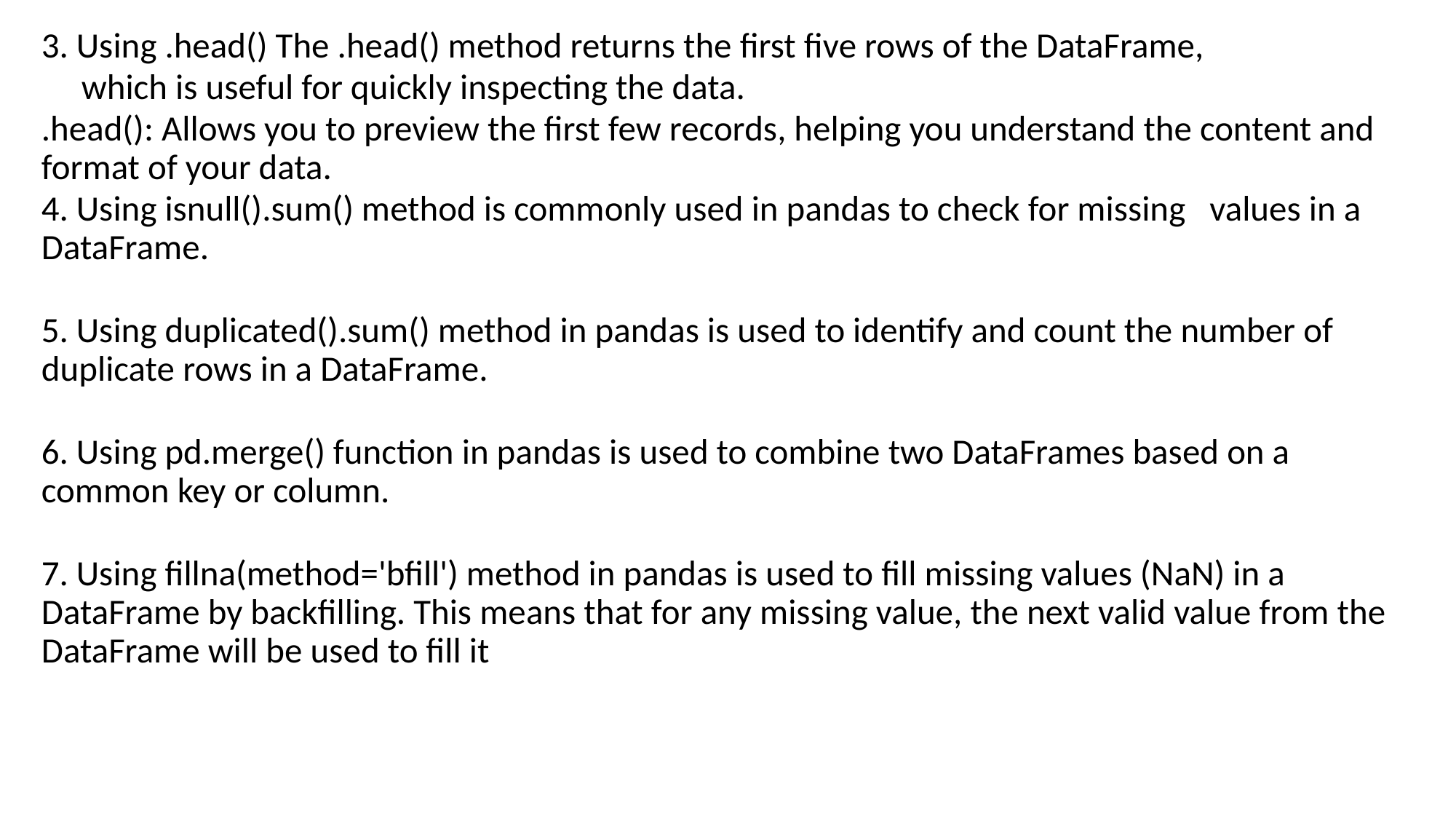

3. Using .head() The .head() method returns the first five rows of the DataFrame,
     which is useful for quickly inspecting the data.
.head(): Allows you to preview the first few records, helping you understand the content and format of your data.
4. Using isnull().sum() method is commonly used in pandas to check for missing   values in a DataFrame.

5. Using duplicated().sum() method in pandas is used to identify and count the number of duplicate rows in a DataFrame.

6. Using pd.merge() function in pandas is used to combine two DataFrames based on a common key or column.

7. Using fillna(method='bfill') method in pandas is used to fill missing values (NaN) in a DataFrame by backfilling. This means that for any missing value, the next valid value from the DataFrame will be used to fill it